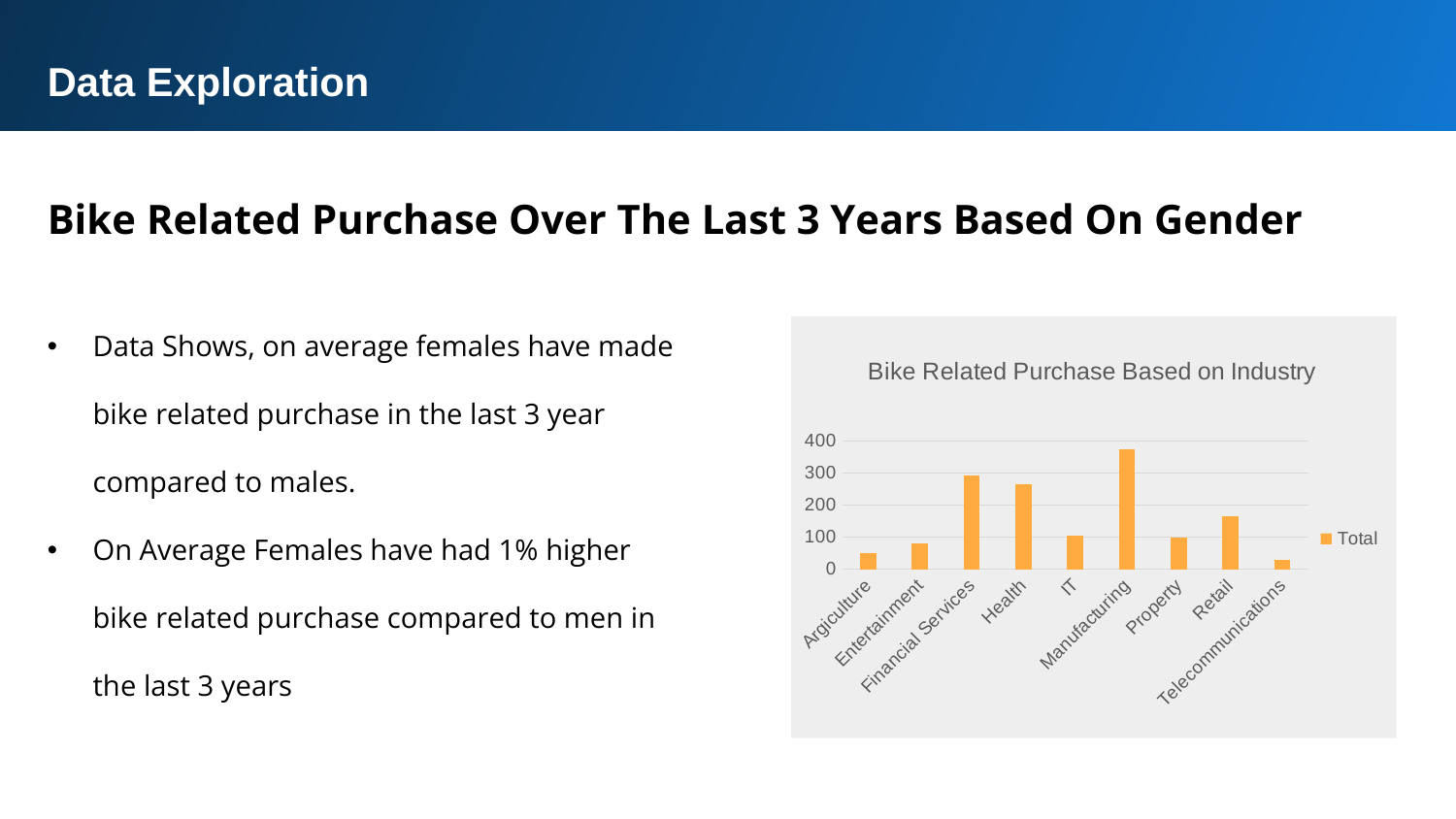

Data Exploration
Bike Related Purchase Over The Last 3 Years Based On Gender
Data Shows, on average females have made bike related purchase in the last 3 year compared to males.
On Average Females have had 1% higher bike related purchase compared to men in the last 3 years

### Chart: Bike Related Purchase Based on Industry

| Category | Total |
|---|---|
| Argiculture | 51.0 |
| Entertainment | 80.0 |
| Financial Services | 293.0 |
| Health | 264.0 |
| IT | 105.0 |
| Manufacturing | 373.0 |
| Property | 100.0 |
| Retail | 165.0 |
| Telecommunications | 28.0 |